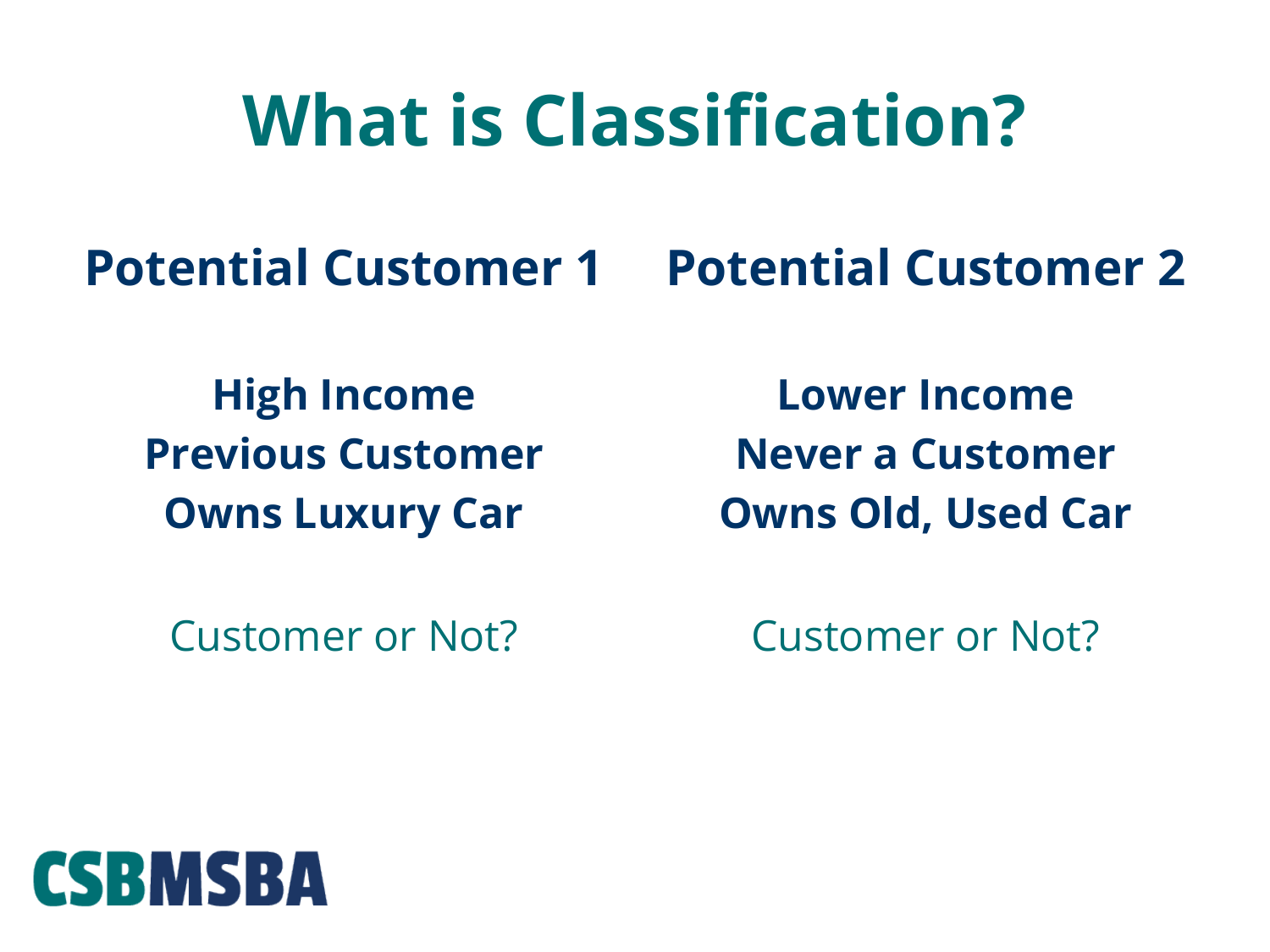

# What is Classification?
Potential Customer 1
Potential Customer 2

High Income
Previous Customer
Owns Luxury Car

Lower Income
Never a Customer
Owns Old, Used Car
Customer or Not?
Customer or Not?